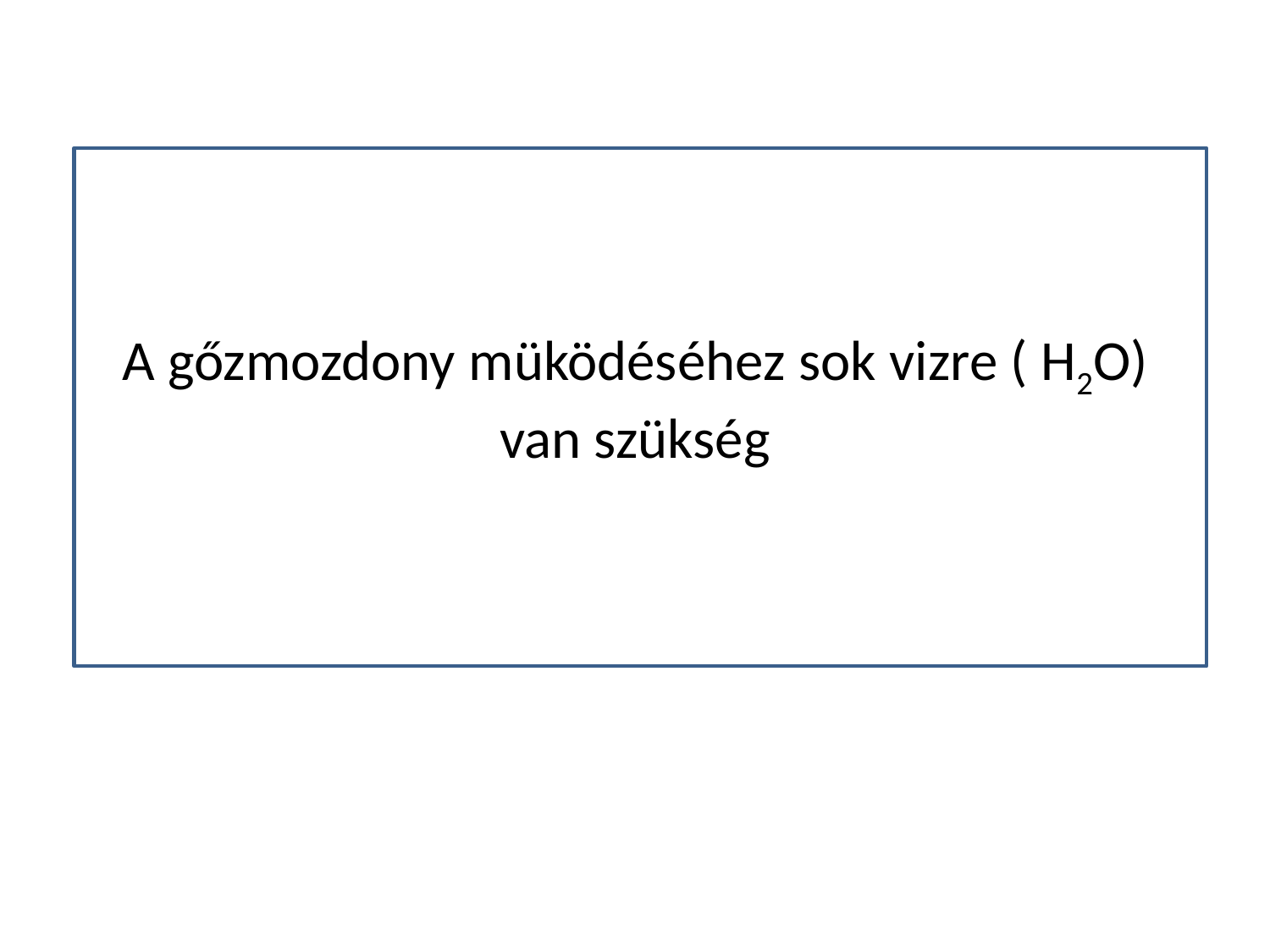

# A gőzmozdony müködéséhez sok vizre ( H2O) van szükség